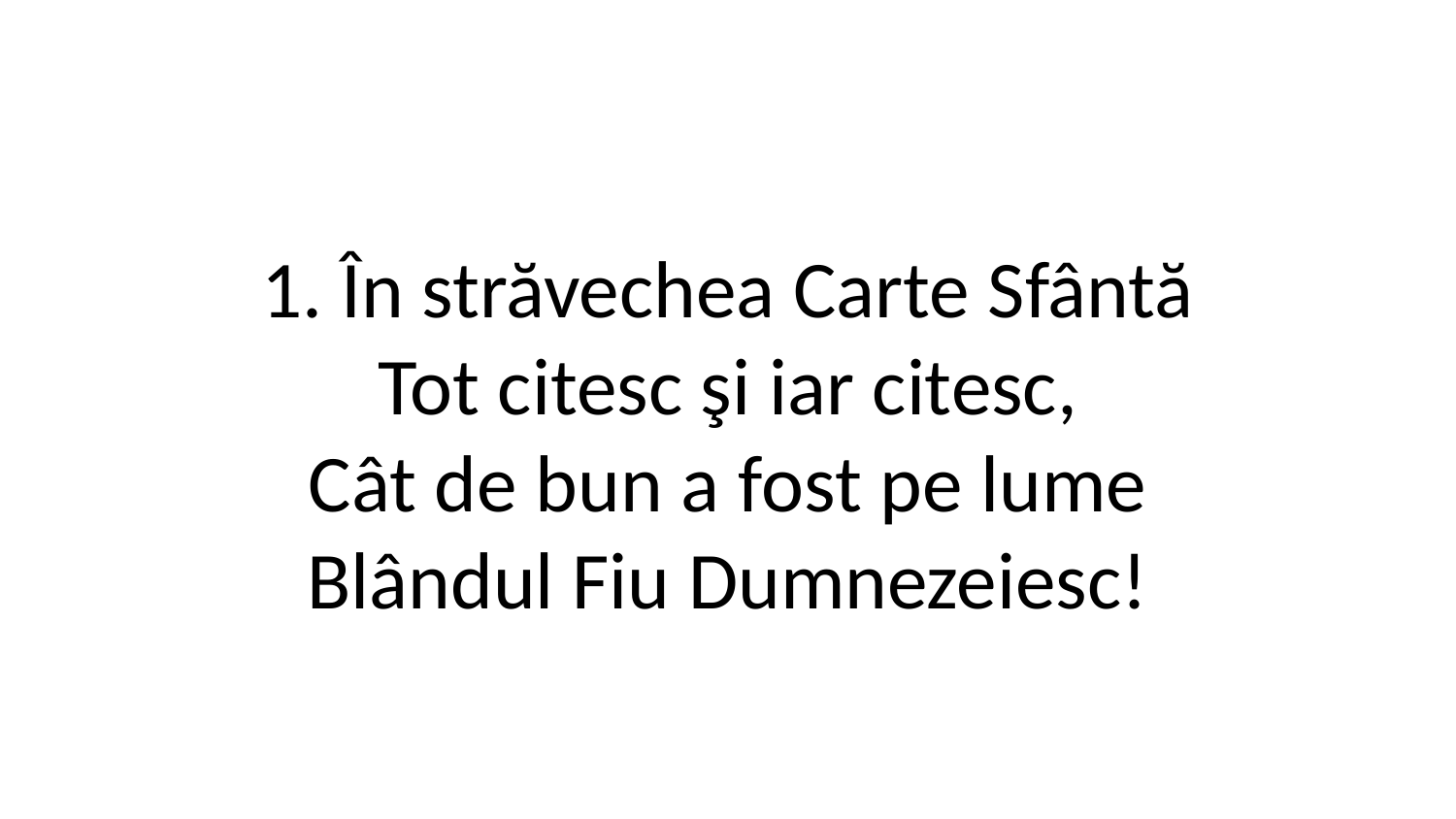

1. În străvechea Carte Sfântă
Tot citesc şi iar citesc,
Cât de bun a fost pe lume
Blândul Fiu Dumnezeiesc!